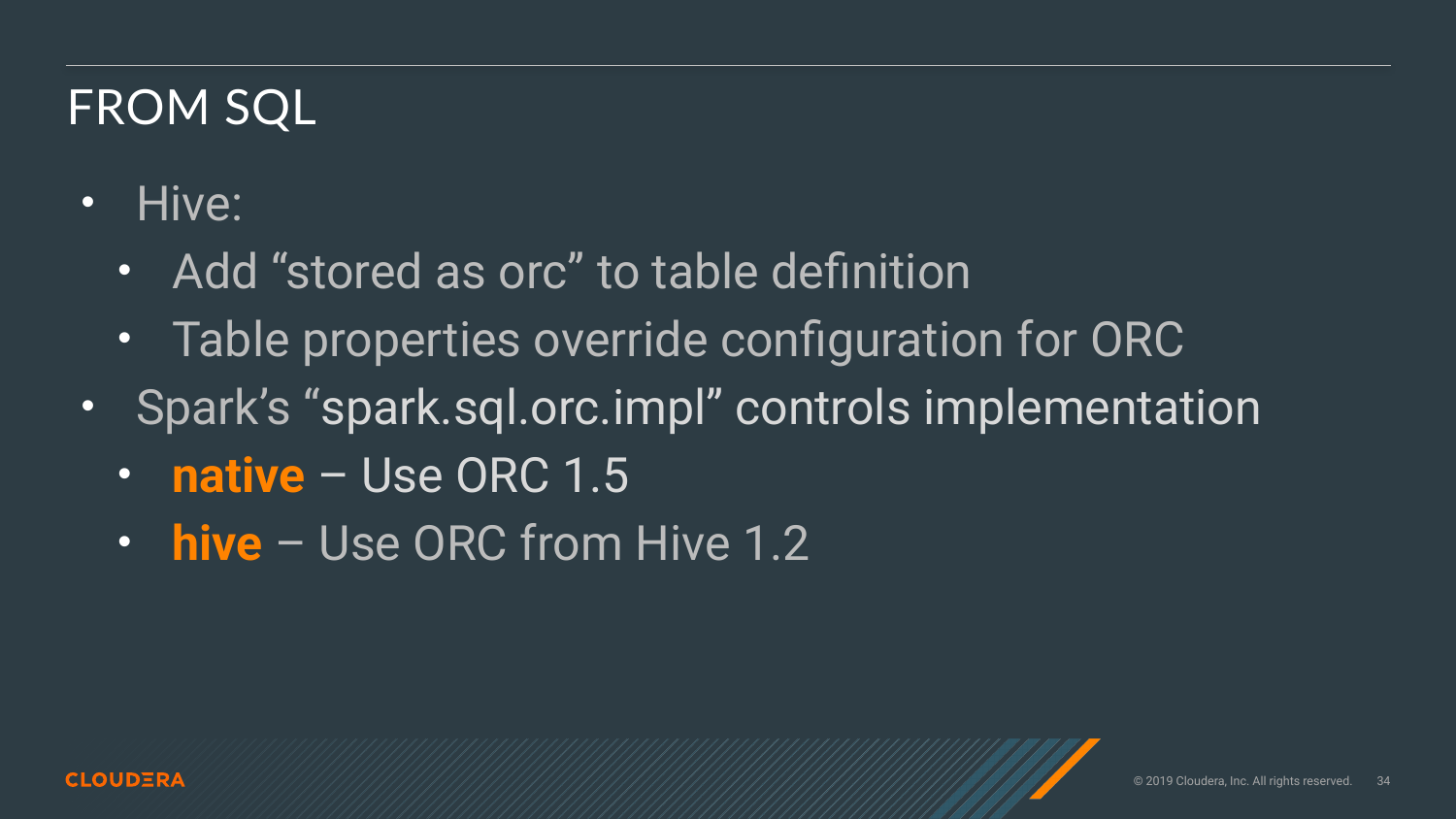

# From SQL
Hive:
Add “stored as orc” to table definition
Table properties override configuration for ORC
Spark’s “spark.sql.orc.impl” controls implementation
native – Use ORC 1.5
hive – Use ORC from Hive 1.2